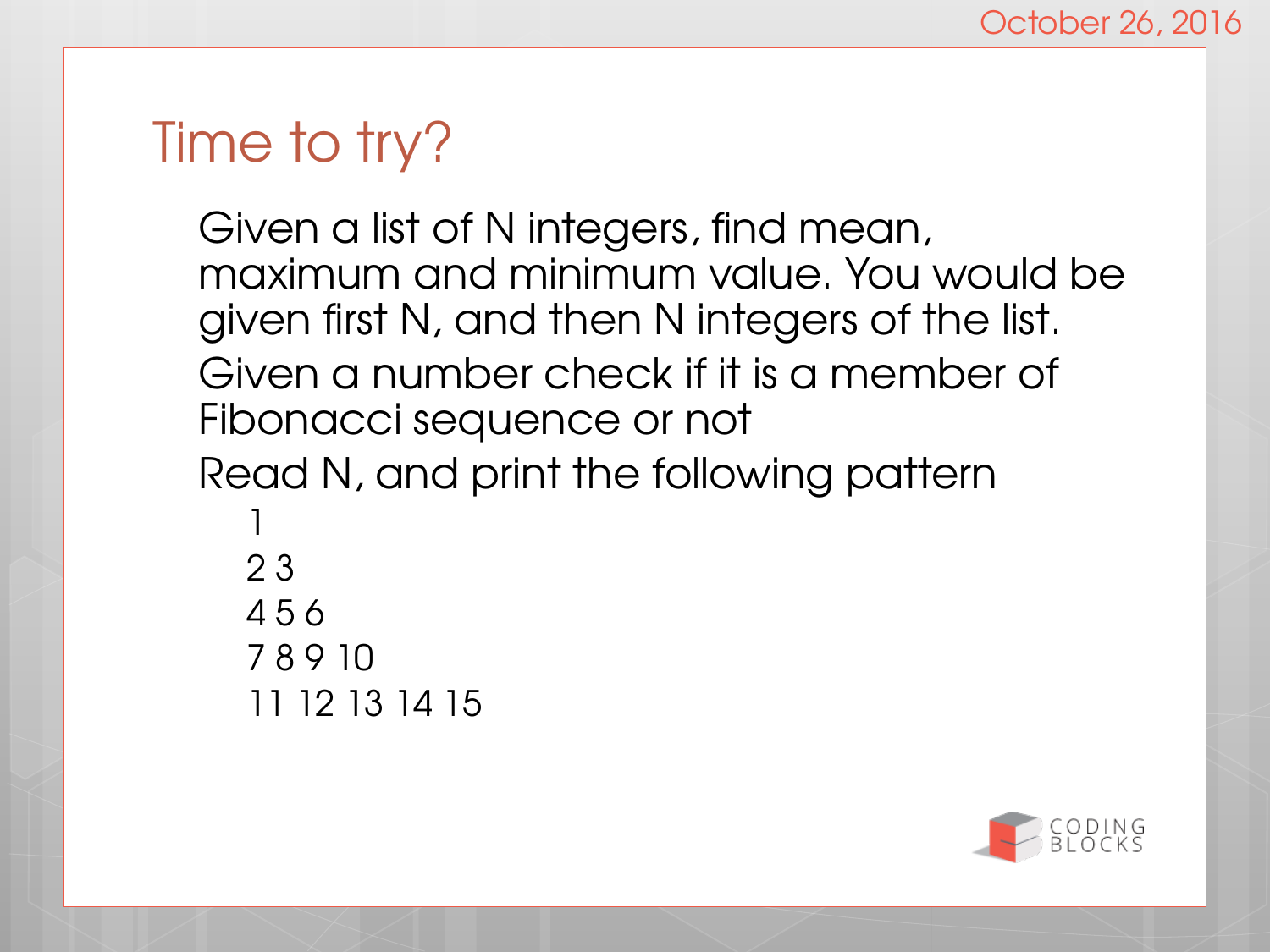

October 26, 2016
28
# Time to try?
Given a list of N integers, find mean, maximum and minimum value. You would be given first N, and then N integers of the list.
Given a number check if it is a member of Fibonacci sequence or not
Read N, and print the following pattern
1
2 3
4 5 6
7 8 9 10
11 12 13 14 15